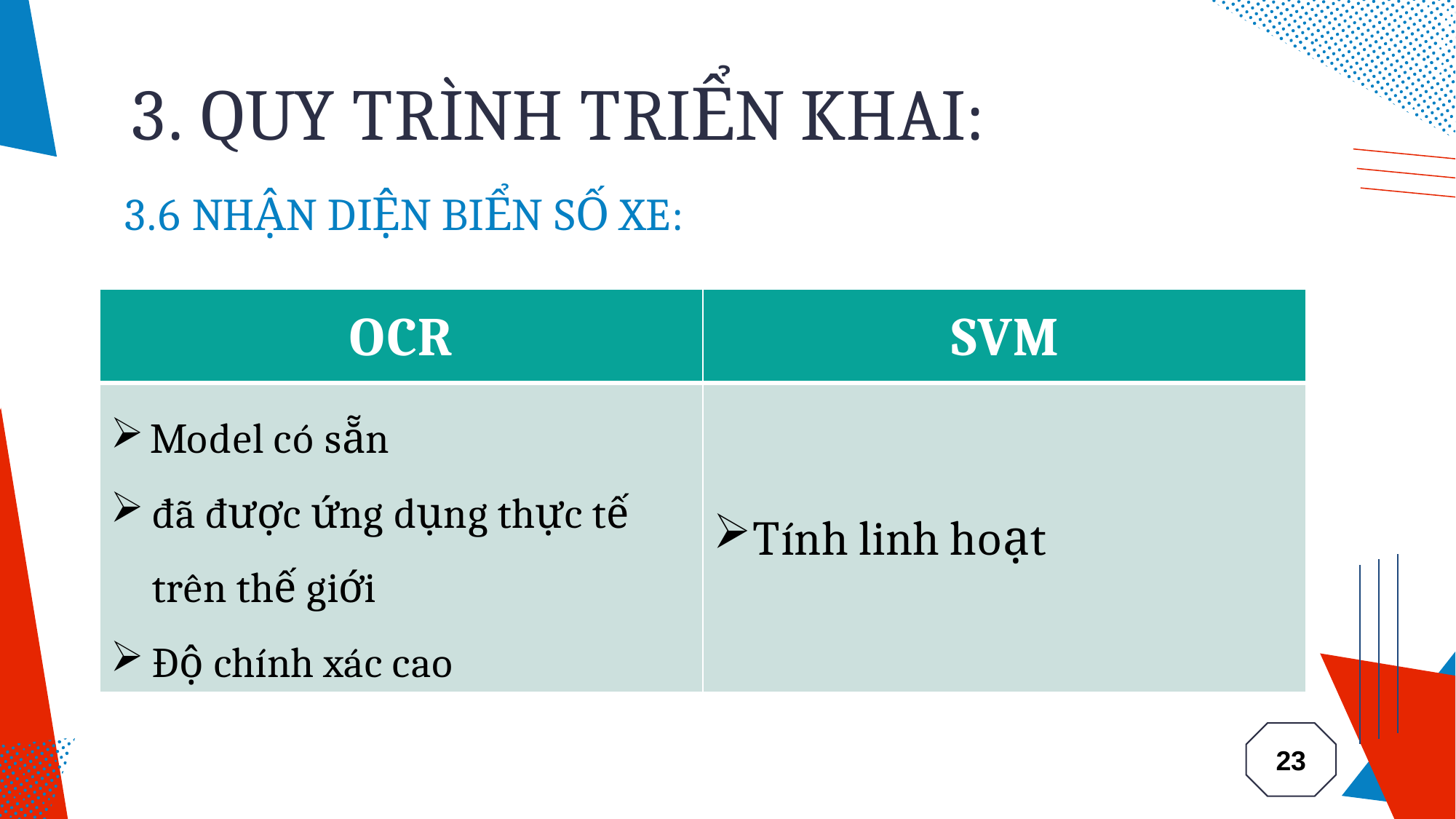

# 3. QUY TRÌNH TRIỂN KHAI:
3.6 NHẬN DIỆN BIỂN SỐ XE:

| OCR | SVM |
| --- | --- |
| Model có sẵn đã được ứng dụng thực tế trên thế giới Độ chính xác cao | Tính linh hoạt |
23